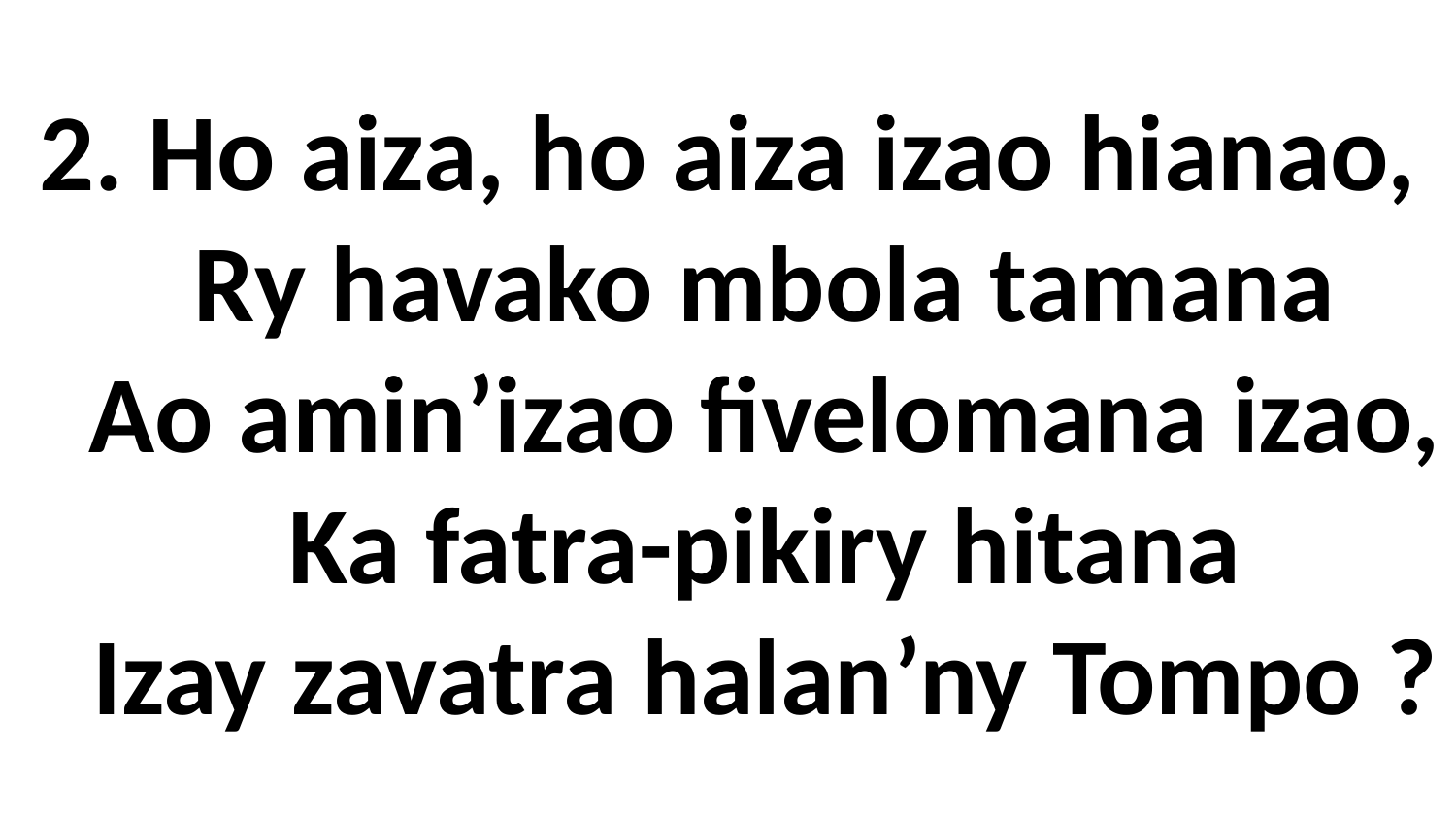

# 2. Ho aiza, ho aiza izao hianao, Ry havako mbola tamana Ao amin’izao fivelomana izao, Ka fatra-pikiry hitana Izay zavatra halan’ny Tompo ?